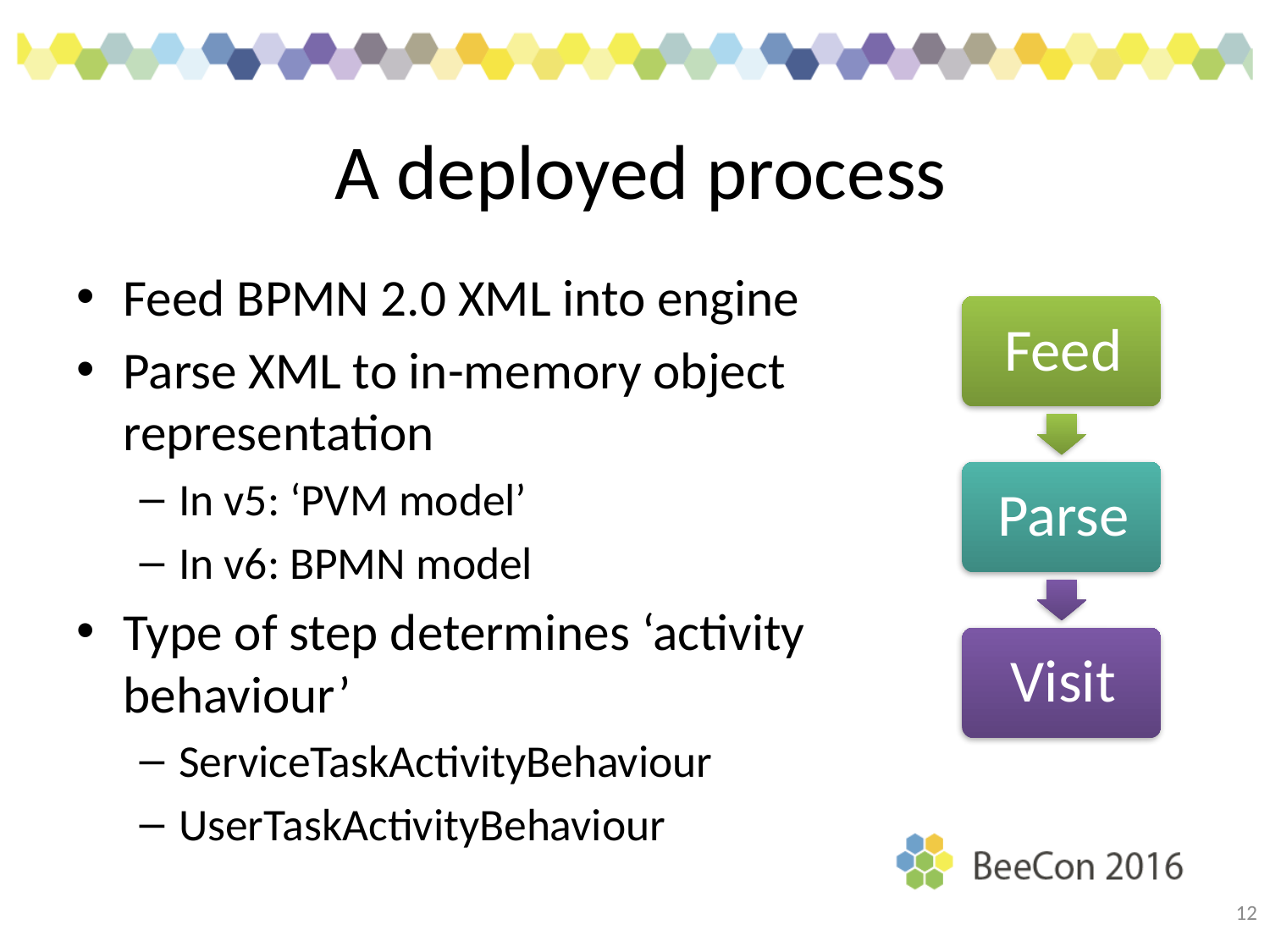

# A deployed process

Feed BPMN 2.0 XML into engine
Parse XML to in-memory object representation
In v5: ‘PVM model’
In v6: BPMN model
Type of step determines ‘activity behaviour’
ServiceTaskActivityBehaviour
UserTaskActivityBehaviour

Feed

Parse

Visit
12